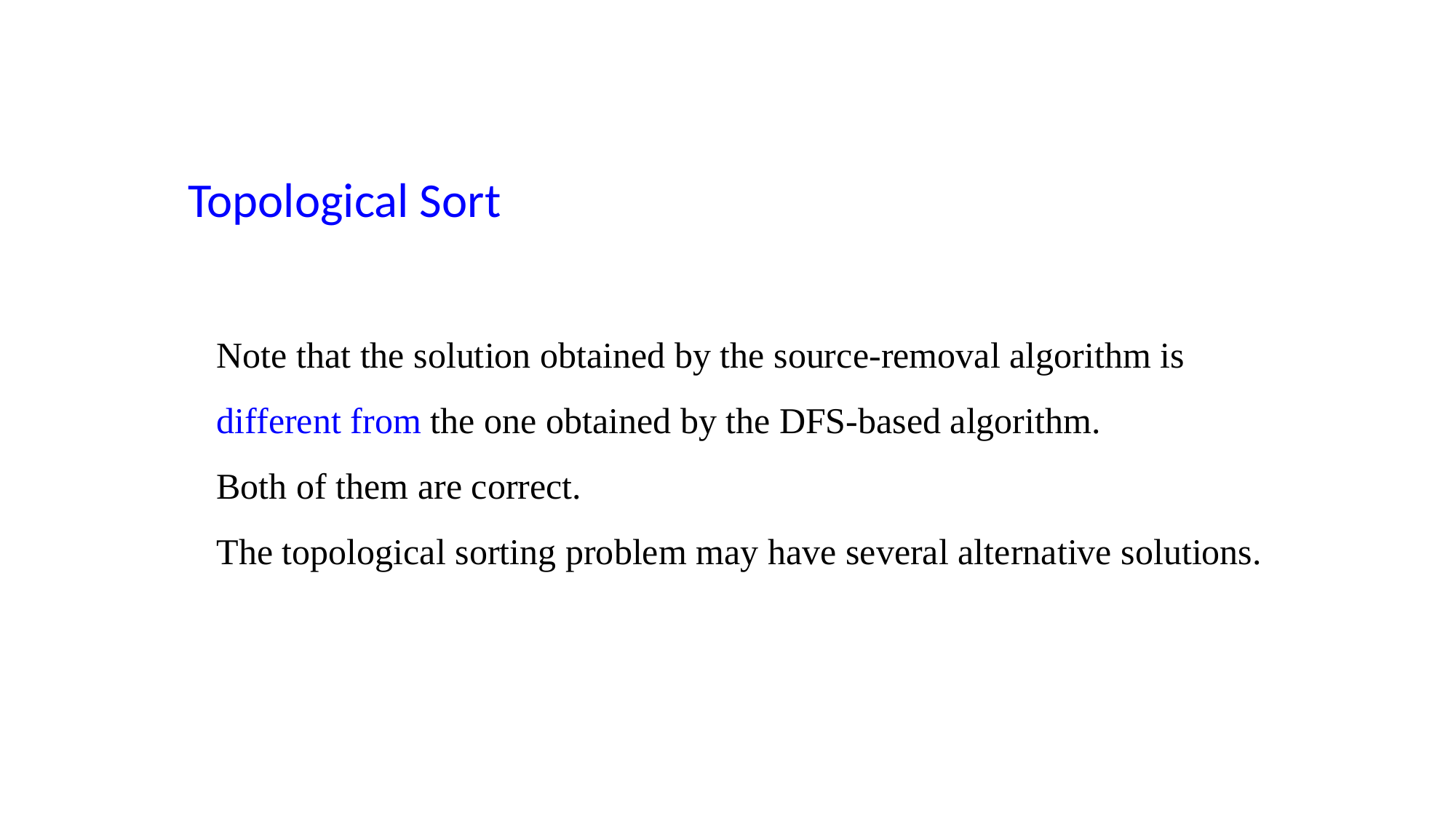

Topological Sort
Note that the solution obtained by the source-removal algorithm is different from the one obtained by the DFS-based algorithm.
Both of them are correct.
The topological sorting problem may have several alternative solutions.